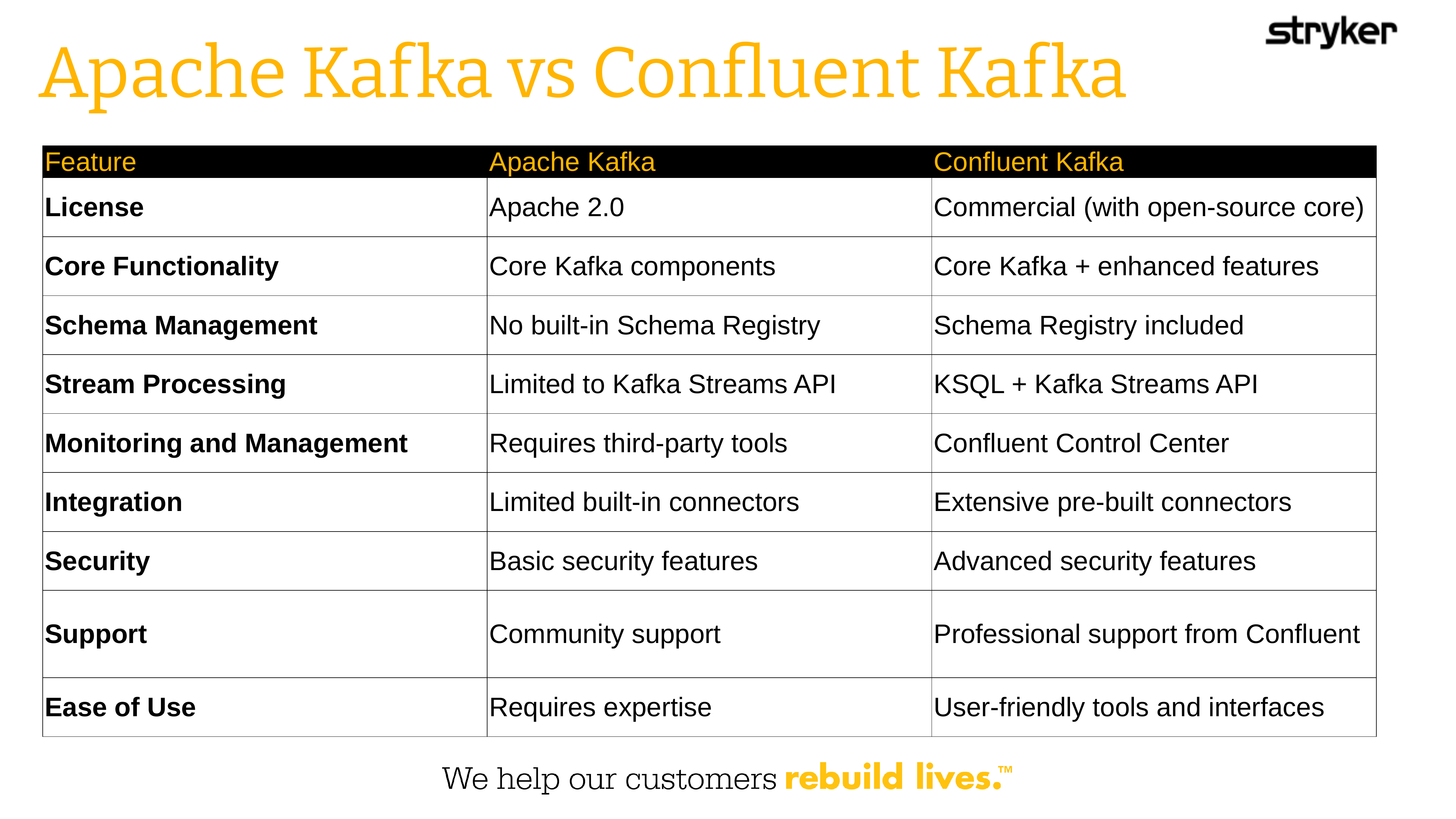

Apache Kafka vs Confluent Kafka

| Feature | Apache Kafka | Confluent Kafka |
| --- | --- | --- |
| License | Apache 2.0 | Commercial (with open-source core) |
| Core Functionality | Core Kafka components | Core Kafka + enhanced features |
| Schema Management | No built-in Schema Registry | Schema Registry included |
| Stream Processing | Limited to Kafka Streams API | KSQL + Kafka Streams API |
| Monitoring and Management | Requires third-party tools | Confluent Control Center |
| Integration | Limited built-in connectors | Extensive pre-built connectors |
| Security | Basic security features | Advanced security features |
| Support | Community support | Professional support from Confluent |
| Ease of Use | Requires expertise | User-friendly tools and interfaces |